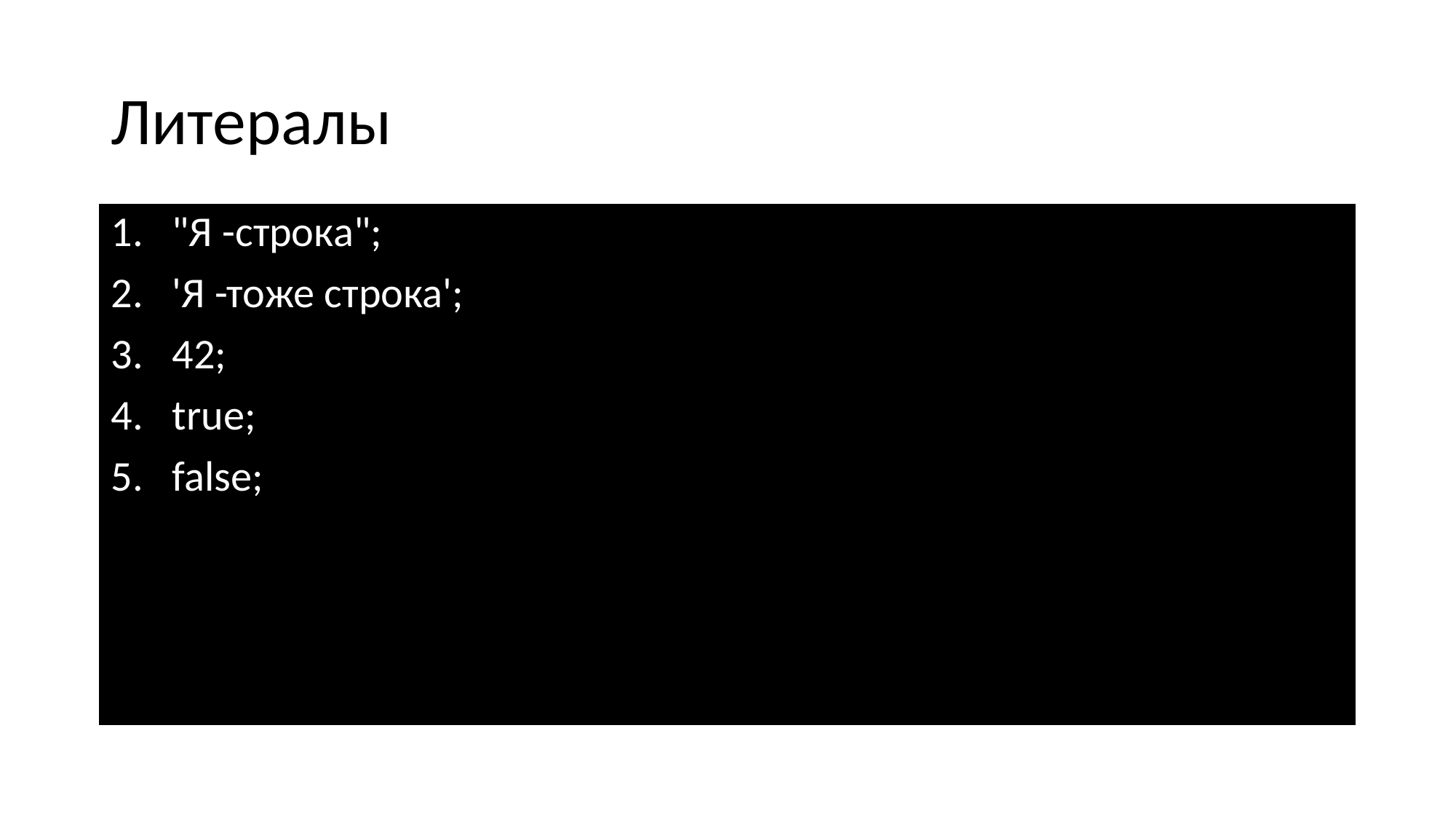

# Литералы
"Я -строка";
'Я -тоже строка';
42;
true;
false;